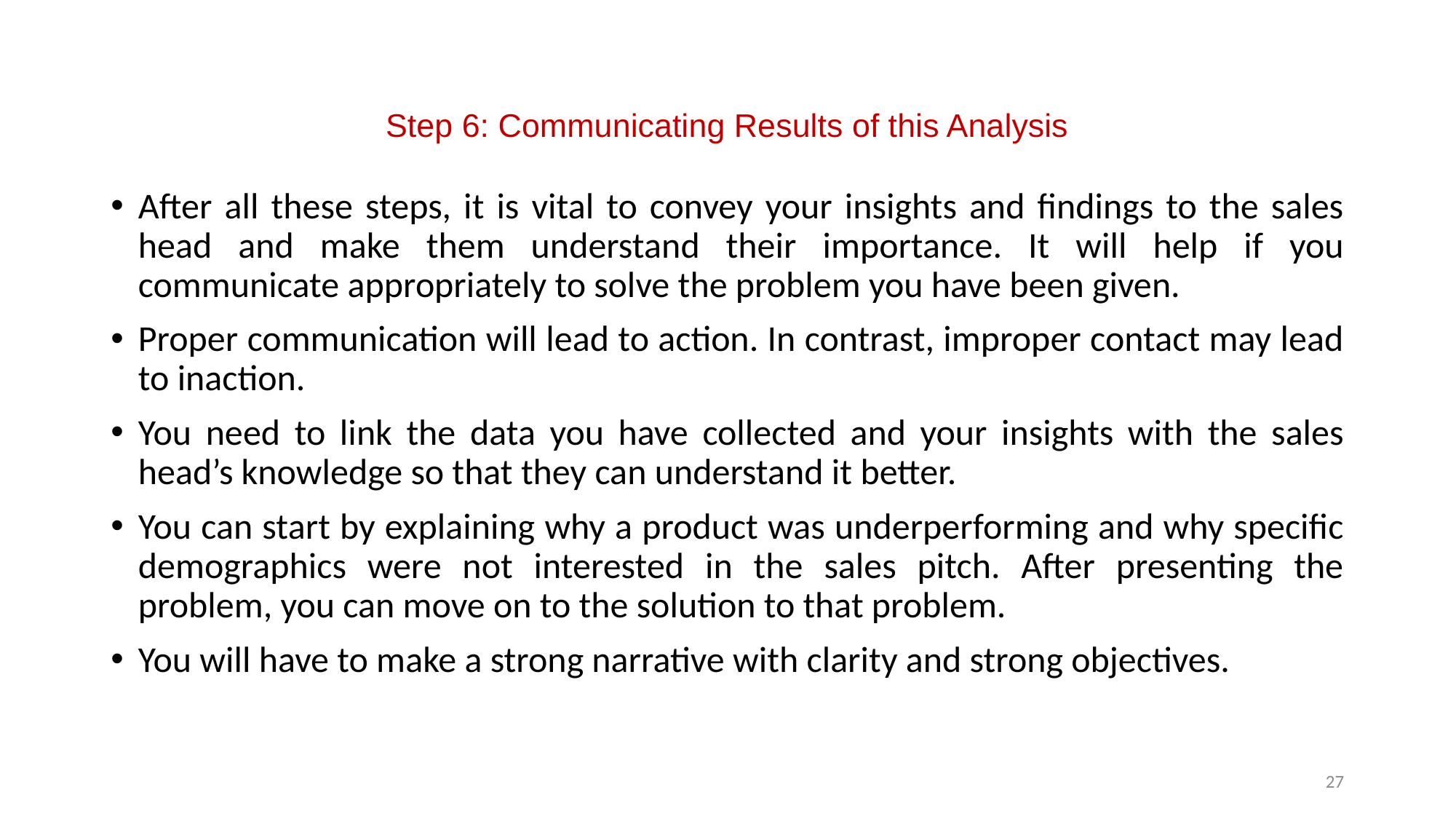

# Step 6: Communicating Results of this Analysis
After all these steps, it is vital to convey your insights and findings to the sales head and make them understand their importance. It will help if you communicate appropriately to solve the problem you have been given.
Proper communication will lead to action. In contrast, improper contact may lead to inaction.
You need to link the data you have collected and your insights with the sales head’s knowledge so that they can understand it better.
You can start by explaining why a product was underperforming and why specific demographics were not interested in the sales pitch. After presenting the problem, you can move on to the solution to that problem.
You will have to make a strong narrative with clarity and strong objectives.
27